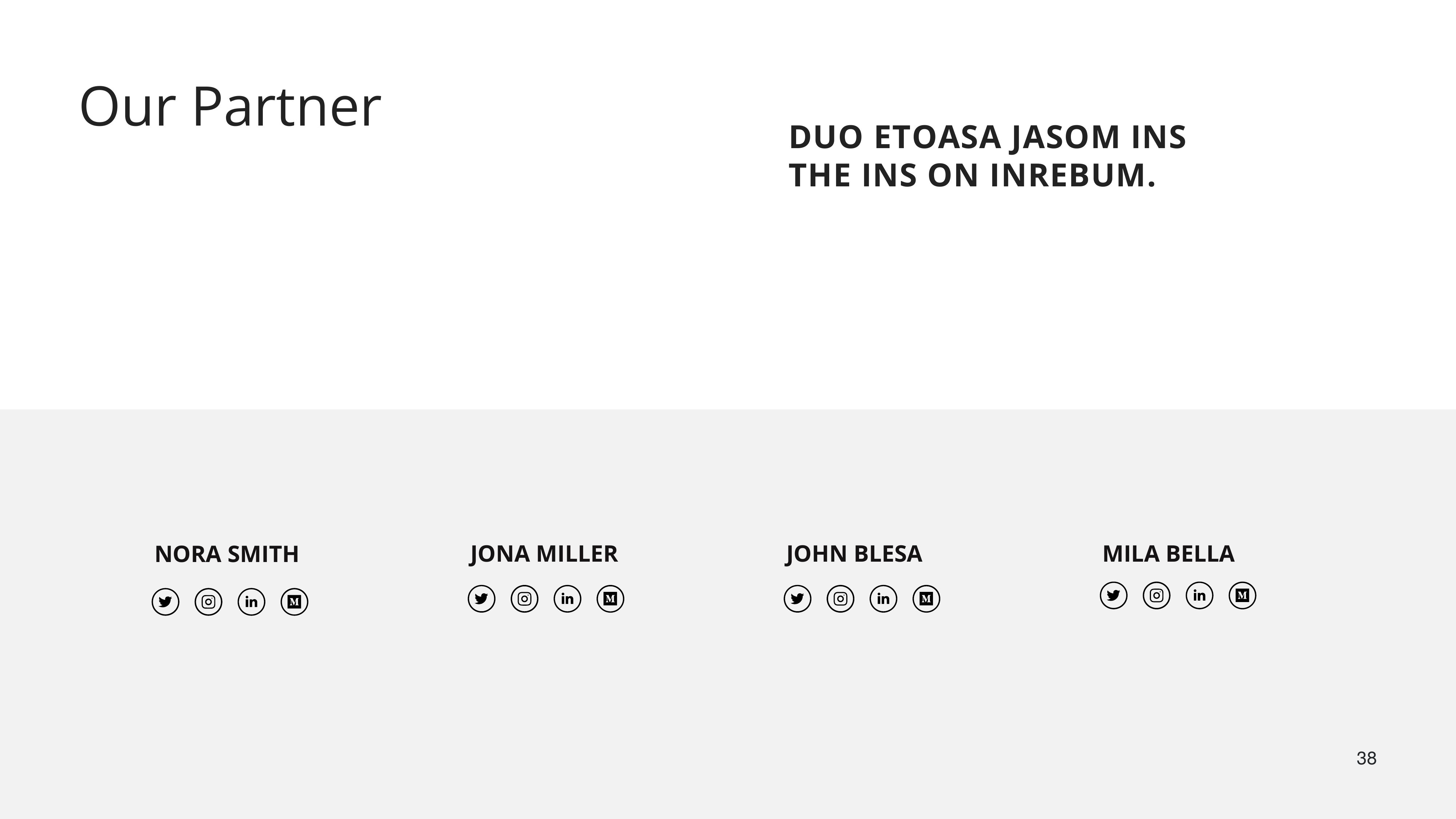

Our Partner
duo etoasa jasom INS THE Ins ON inrebum.

MILA BELLA
JONA MILLER
JOHN BLESA
NORA SMITH

38